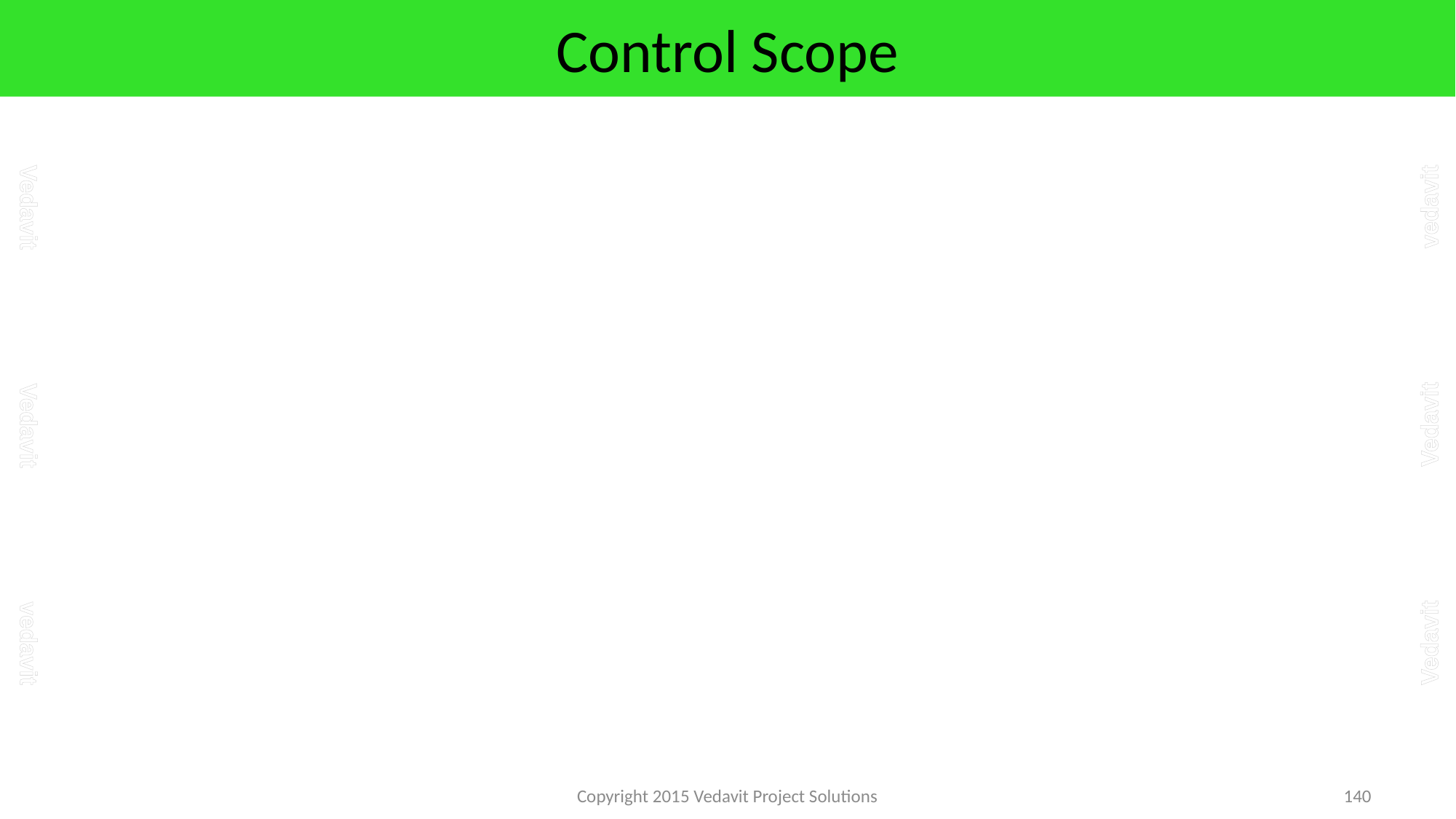

# Control Scope

Copyright 2015 Vedavit Project Solutions
140